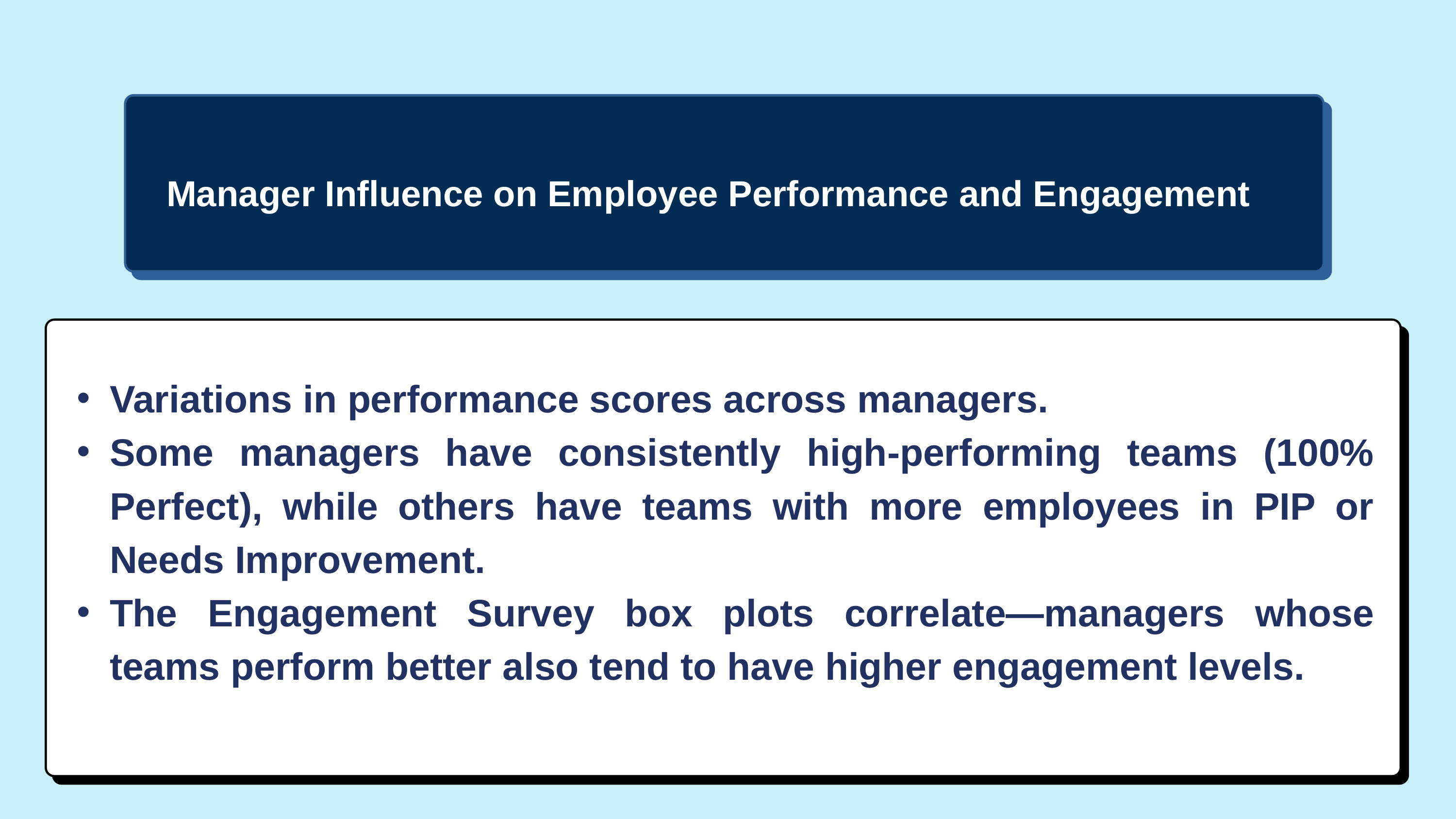

Manager Influence on Employee Performance and Engagement

Variations in performance scores across managers.
Some managers have consistently high-performing teams (100% Perfect), while others have teams with more employees in PIP or Needs Improvement.
The Engagement Survey box plots correlate—managers whose teams perform better also tend to have higher engagement levels.